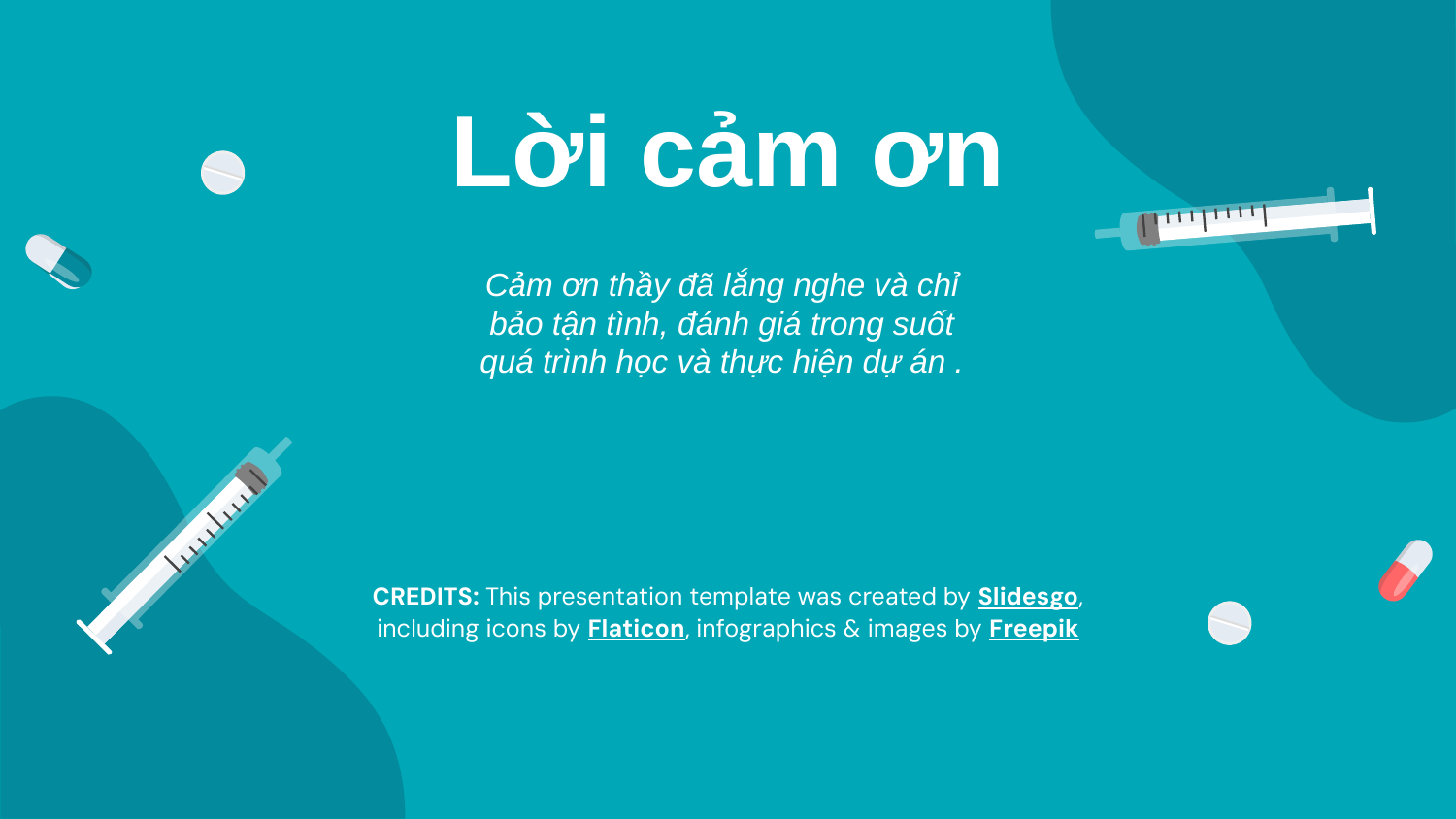

# Lời cảm ơn

Cảm ơn thầy đã lắng nghe và chỉ bảo tận tình, đánh giá trong suốt quá trình học và thực hiện dự án .